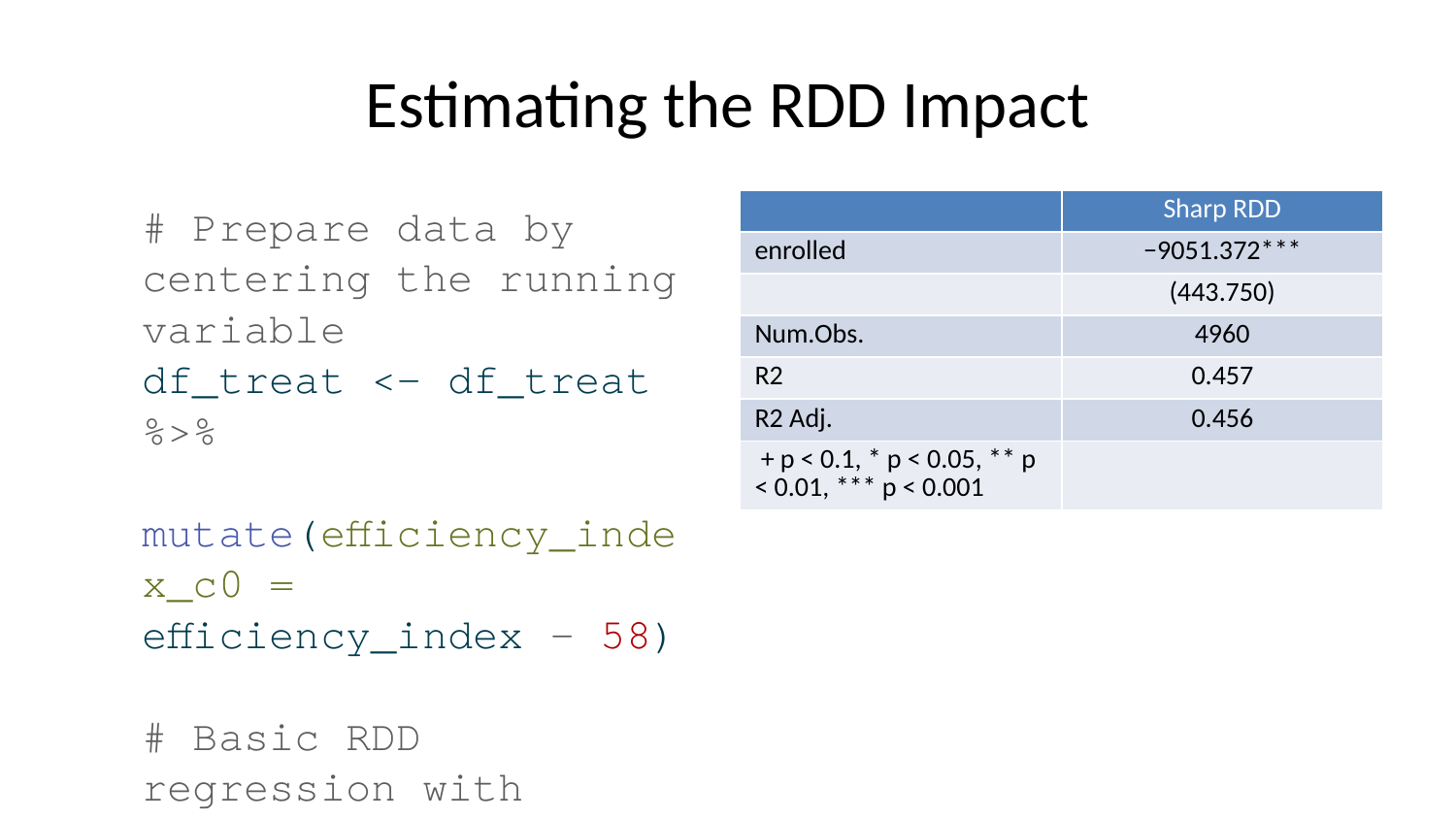

# Estimating the RDD Impact
|  | Sharp RDD |
| --- | --- |
| enrolled | −9051.372\*\*\* |
|  | (443.750) |
| Num.Obs. | 4960 |
| R2 | 0.457 |
| R2 Adj. | 0.456 |
| + p < 0.1, \* p < 0.05, \*\* p < 0.01, \*\*\* p < 0.001 |  |
# Prepare data by centering the running variable df_treat <- df_treat %>% mutate(efficiency_index_c0 = efficiency_index - 58) # Basic RDD regression with covariates out_rdd <- lm_robust(waste_management_costs ~ efficiency_index_c0 * enrolled + age_manager + age_deputy + female_manager + foreign_owned + staff_size + advanced_filtration + facility_area + recycling_center_distance, data = df_treat %>% filter(round == 1))